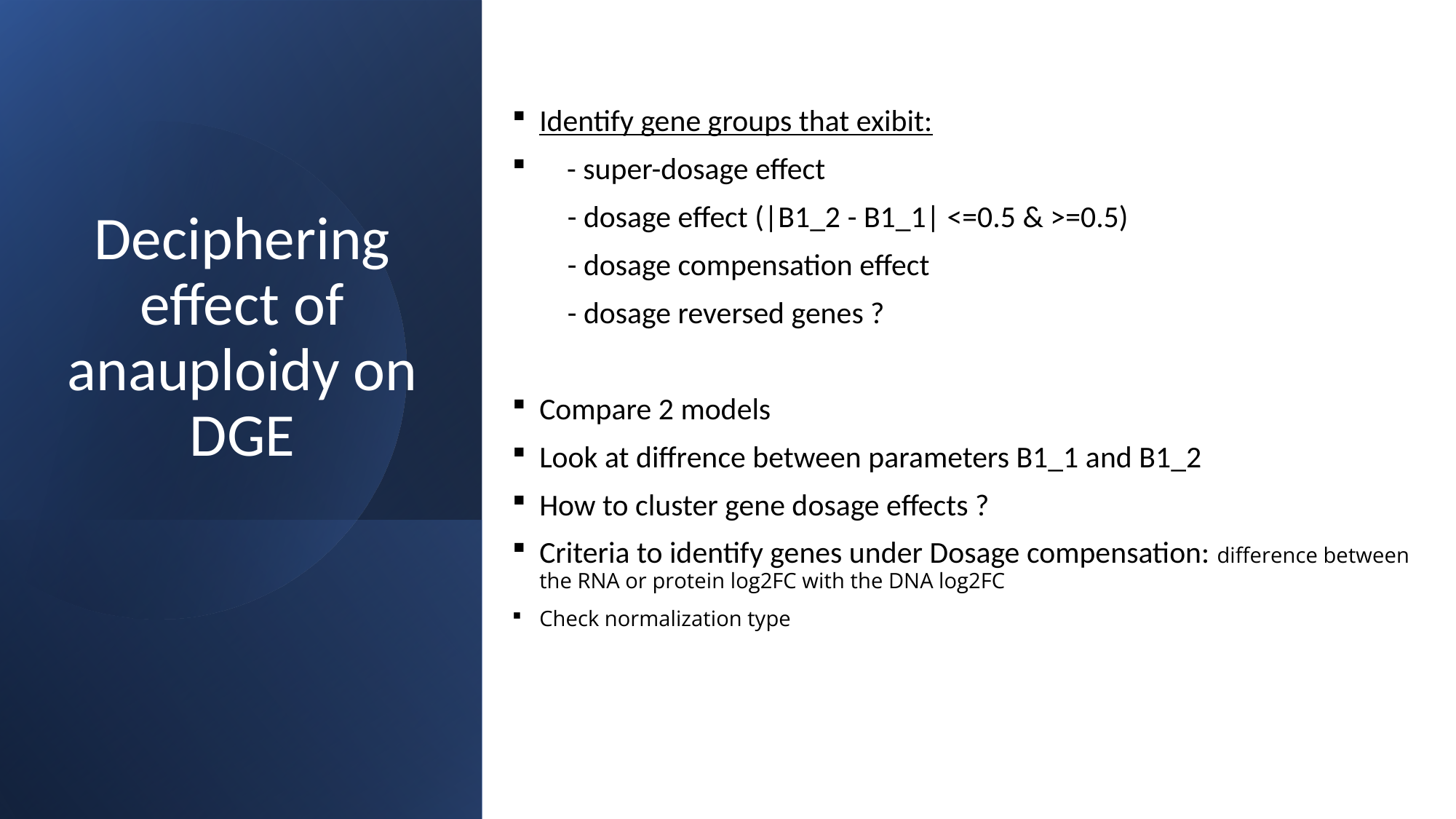

Identify gene groups that exibit:
    - super-dosage effect
        - dosage effect (|B1_2 - B1_1| <=0.5 & >=0.5)
        - dosage compensation effect
        - dosage reversed genes ?

Compare 2 models
Look at diffrence between parameters B1_1 and B1_2
How to cluster gene dosage effects ?
Criteria to identify genes under Dosage compensation: difference between the RNA or protein log2FC with the DNA log2FC
Check normalization type

# Deciphering effect of anauploidy on DGE